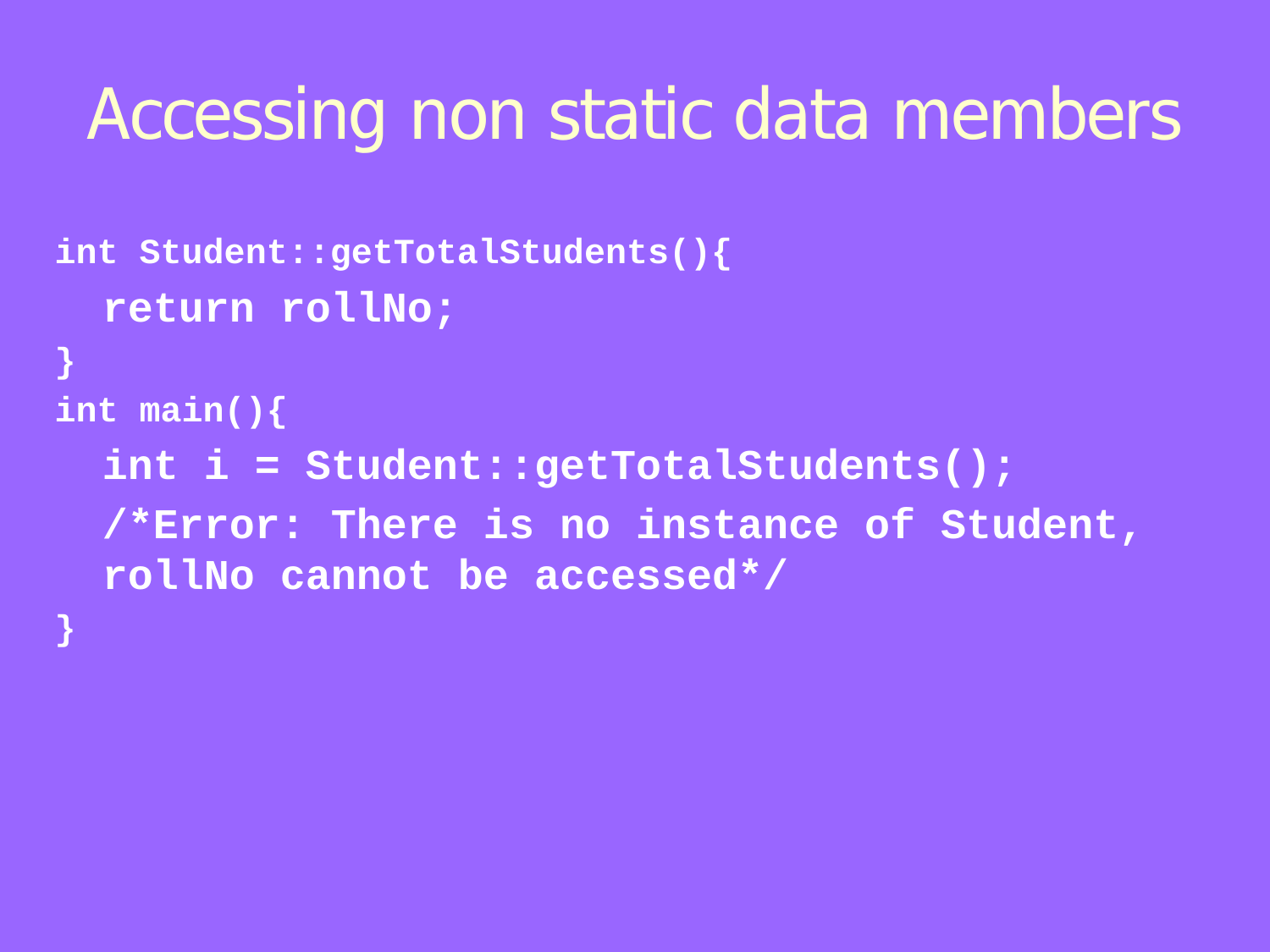

# Accessing non static data members
int Student::getTotalStudents(){
	return rollNo;
}
int main(){
	int i = Student::getTotalStudents();
	/*Error: There is no instance of Student, rollNo cannot be accessed*/
}